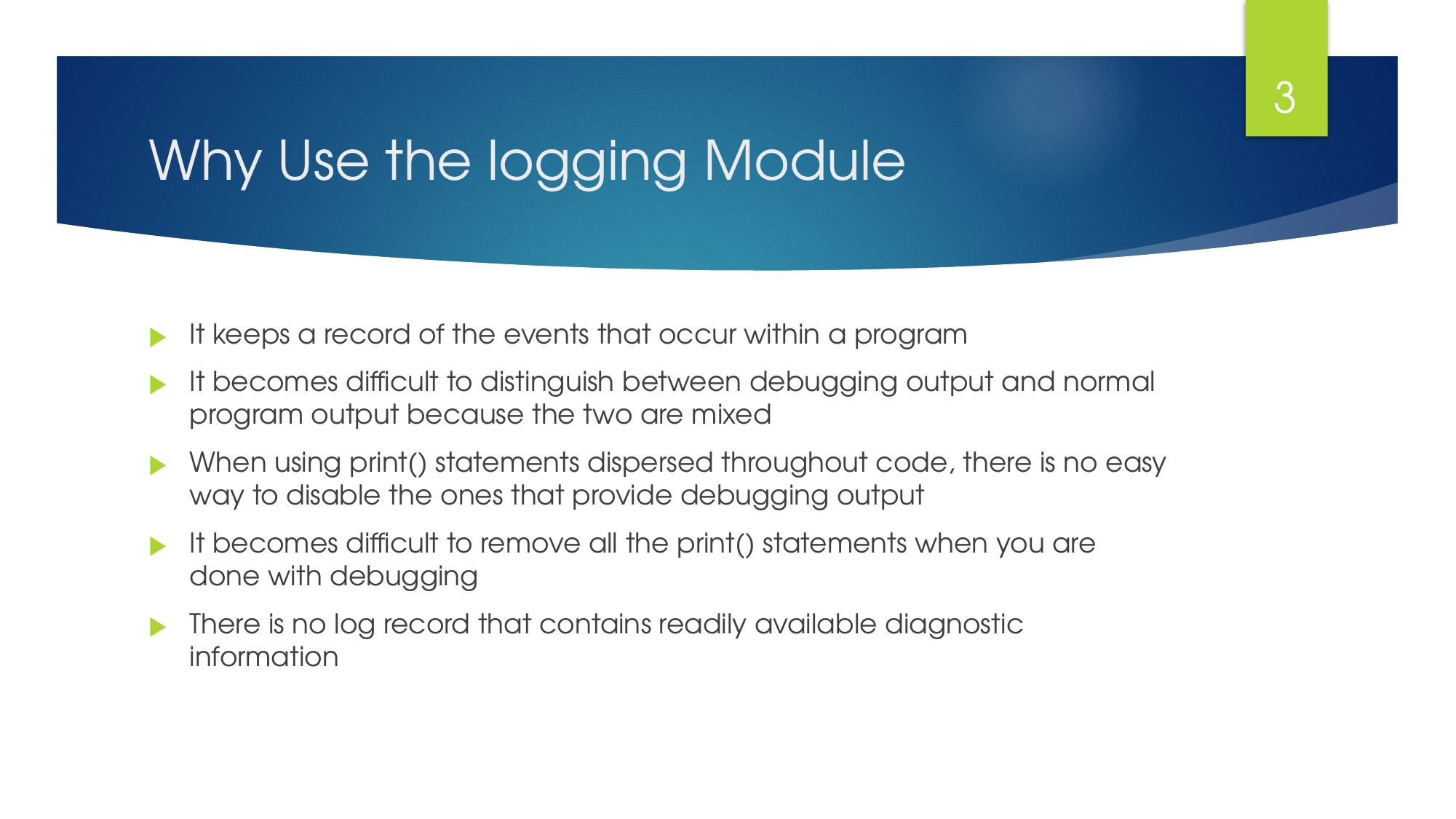

3
# Why Use the logging Module
It keeps a record of the events that occur within a program
It becomes difficult to distinguish between debugging output and normal program output because the two are mixed
When using print() statements dispersed throughout code, there is no easy way to disable the ones that provide debugging output
It becomes difficult to remove all the print() statements when you are done with debugging
There is no log record that contains readily available diagnostic information